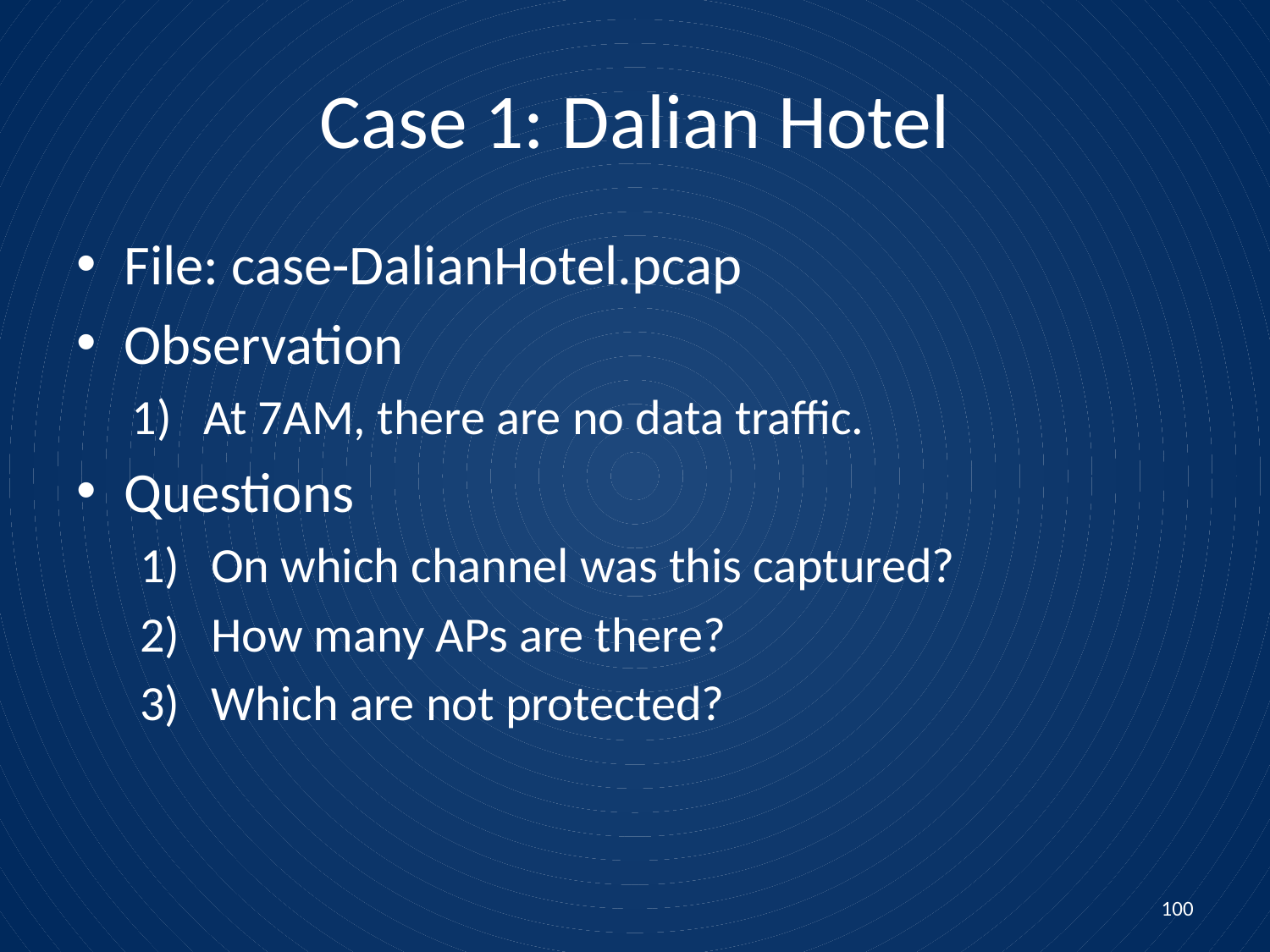

# Case 1: Dalian Hotel
File: case-DalianHotel.pcap
Observation
At 7AM, there are no data traffic.
Questions
On which channel was this captured?
How many APs are there?
Which are not protected?
100